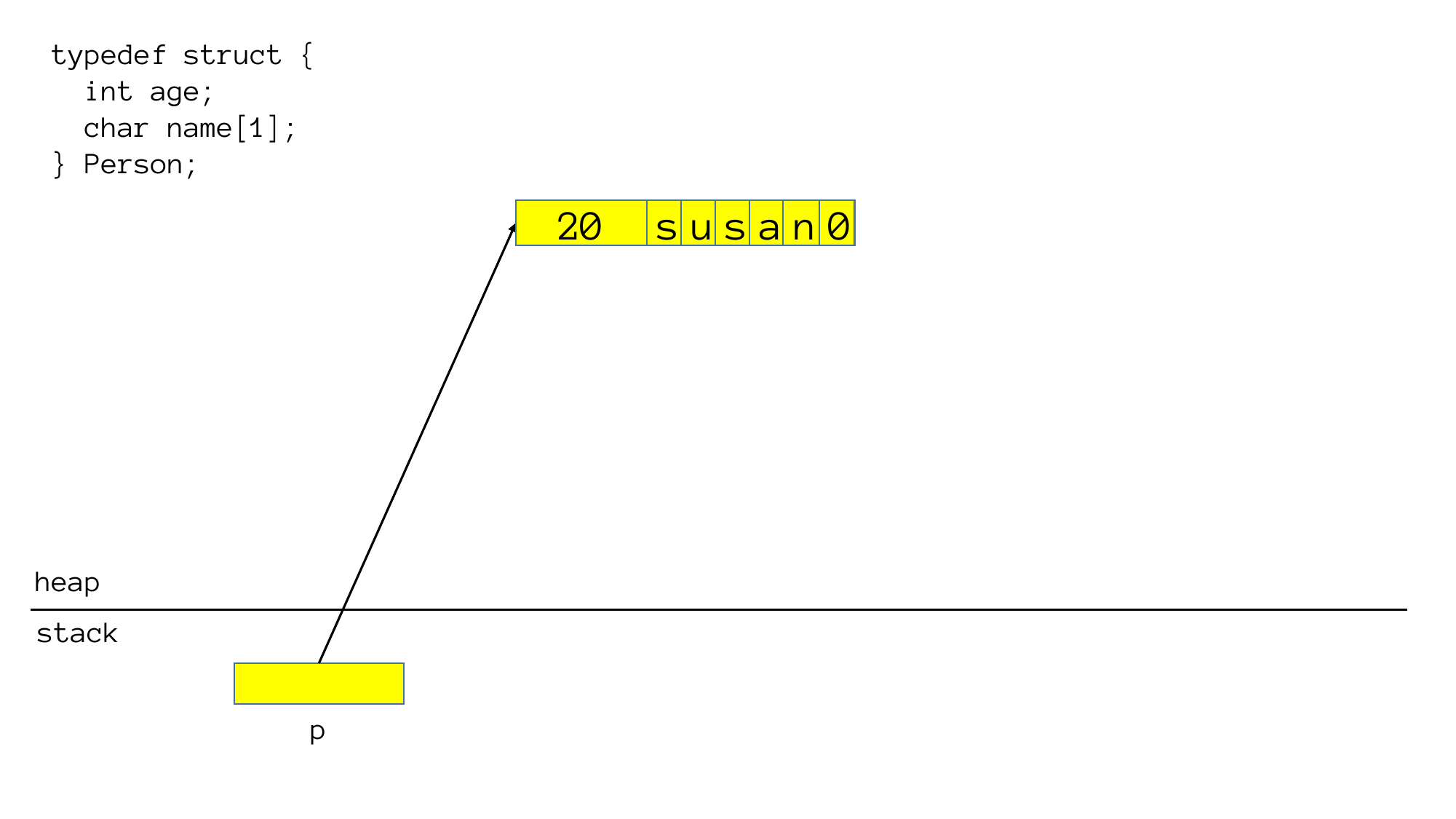

typedef struct {
  int age;
  char name[1];
} Person;
20
s
u
s
a
n
0
heap
stack

p